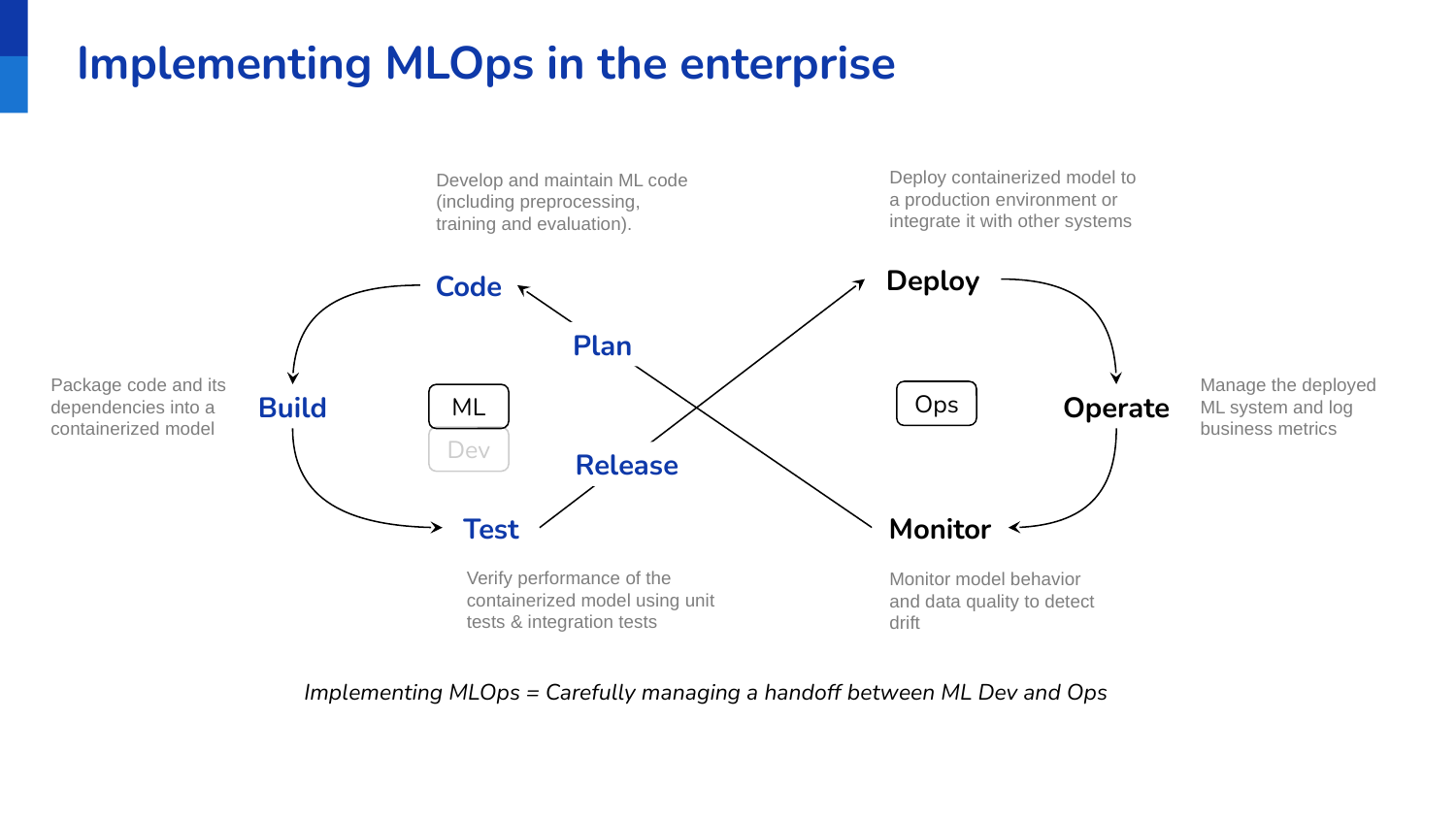

# Implementing MLOps in the enterprise
Deploy containerized model to a production environment or integrate it with other systems
Develop and maintain ML code (including preprocessing, training and evaluation).
Deploy
Code
Plan
Manage the deployed ML system and log business metrics
Package code and its dependencies into a containerized model
Ops
Build
Operate
ML
Dev
Release
Test
Monitor
Verify performance of the containerized model using unit tests & integration tests
Monitor model behavior and data quality to detect drift
Implementing MLOps = Carefully managing a handoff between ML Dev and Ops